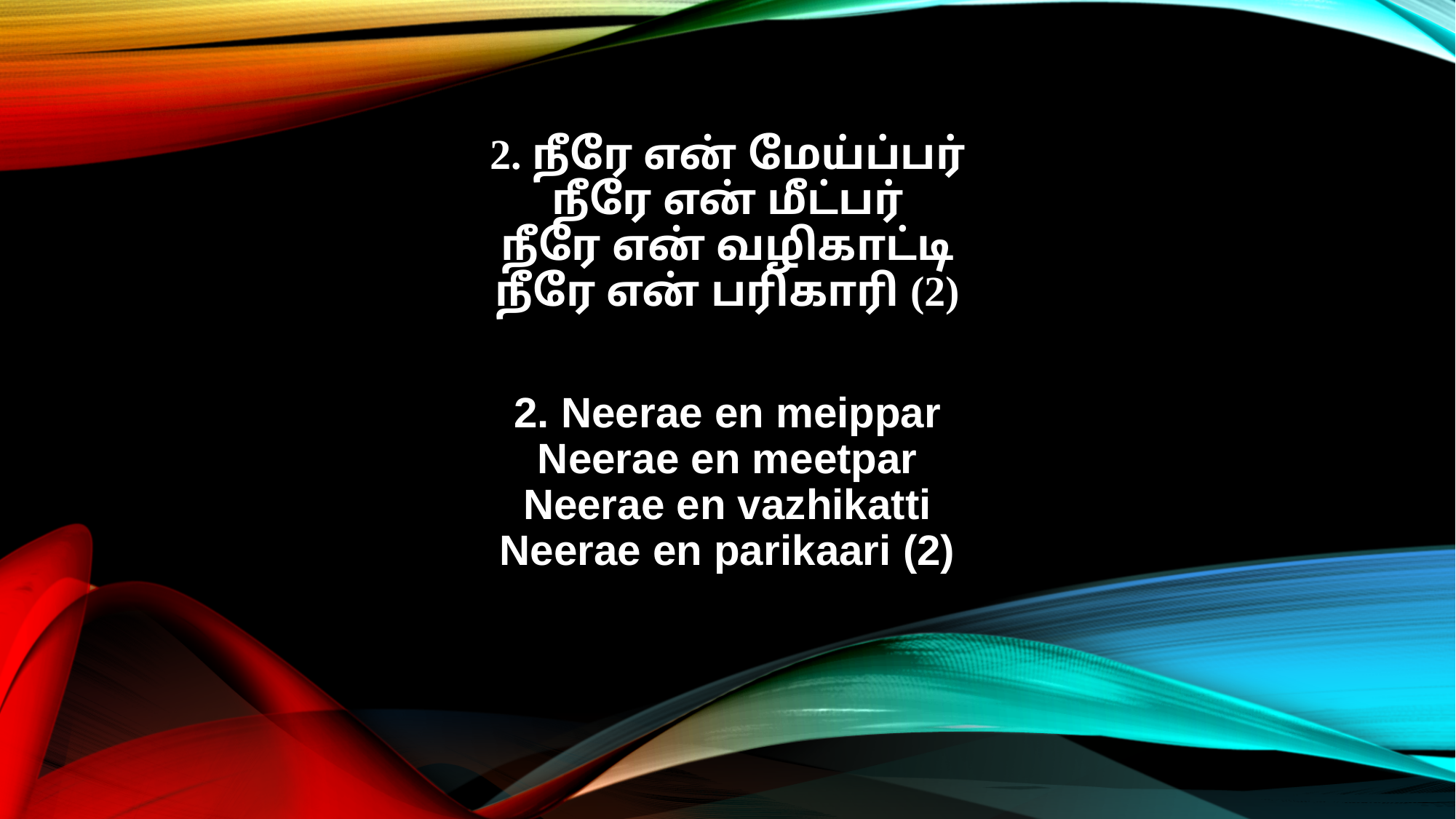

2. நீரே என் மேய்ப்பர்
நீரே என் மீட்பர்
நீரே என் வழிகாட்டி
நீரே என் பரிகாரி (2)

2. Neerae en meippar
Neerae en meetpar
Neerae en vazhikatti
Neerae en parikaari (2)